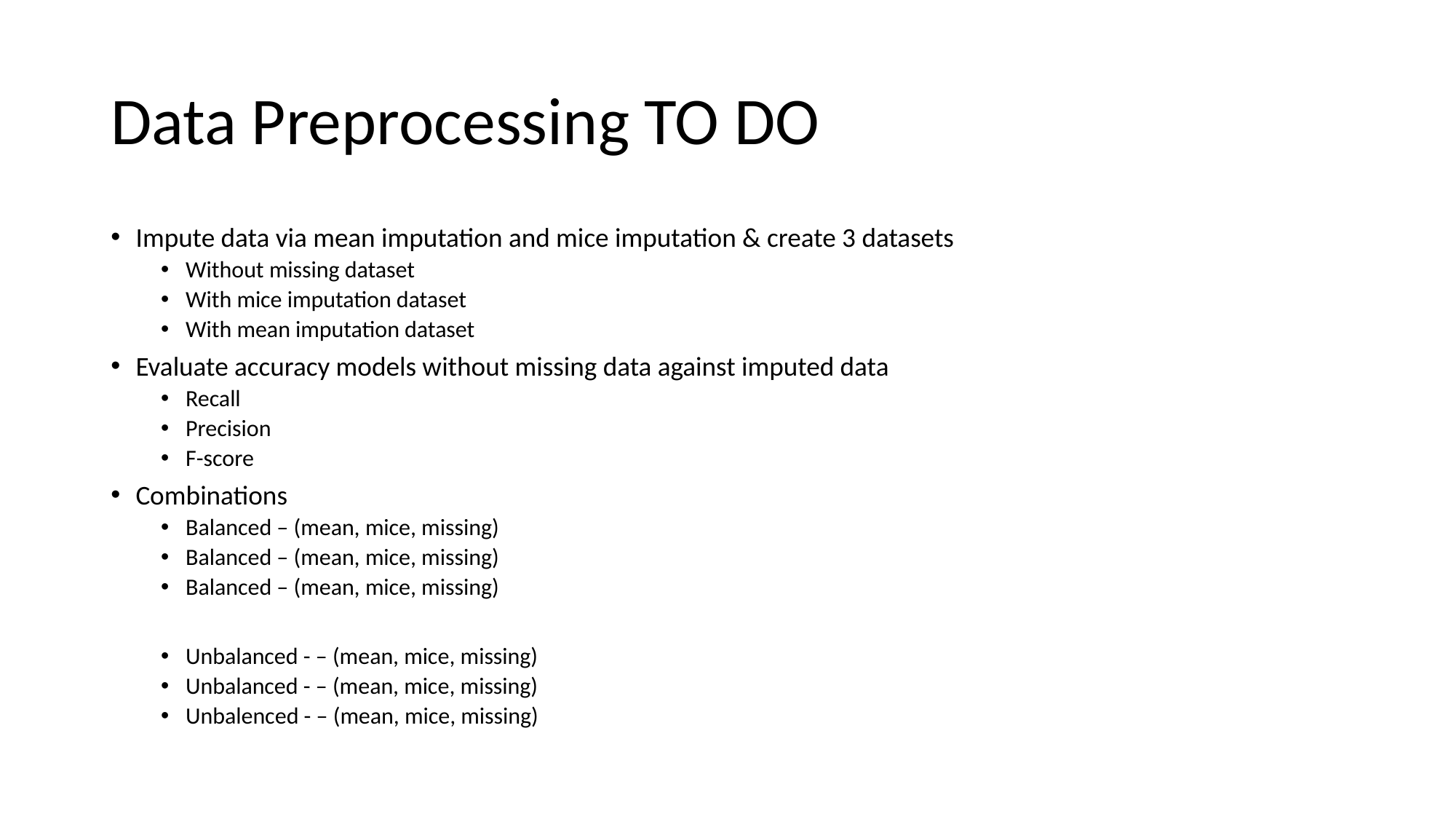

# Data Preprocessing TO DO
Impute data via mean imputation and mice imputation & create 3 datasets
Without missing dataset
With mice imputation dataset
With mean imputation dataset
Evaluate accuracy models without missing data against imputed data
Recall
Precision
F-score
Combinations
Balanced – (mean, mice, missing)
Balanced – (mean, mice, missing)
Balanced – (mean, mice, missing)

Unbalanced - – (mean, mice, missing)
Unbalanced - – (mean, mice, missing)
Unbalenced - – (mean, mice, missing)